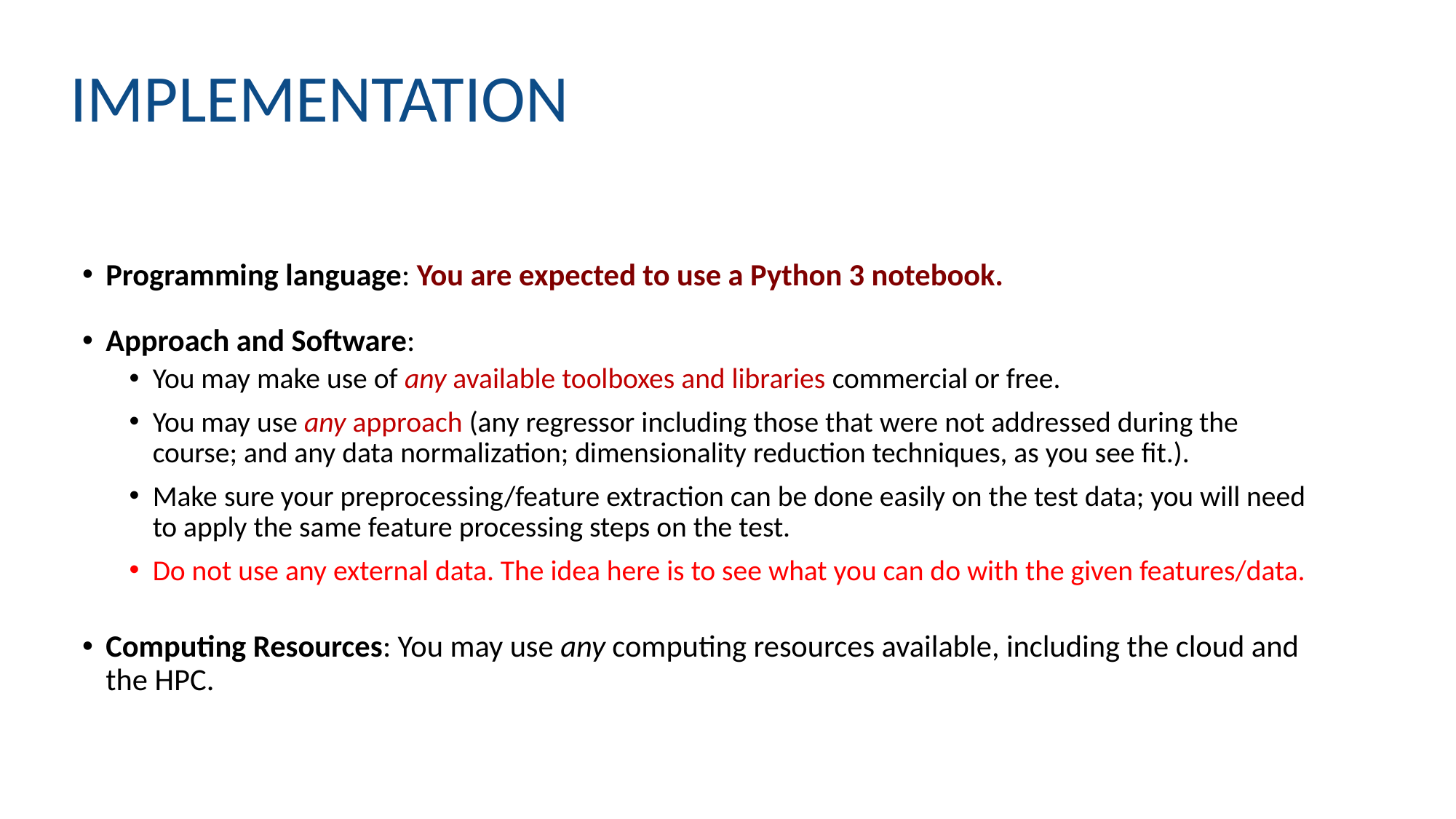

# IMPLEMENTATION

Programming language: You are expected to use a Python 3 notebook.

Approach and Software:
You may make use of any available toolboxes and libraries commercial or free.
You may use any approach (any regressor including those that were not addressed during the course; and any data normalization; dimensionality reduction techniques, as you see fit.).
Make sure your preprocessing/feature extraction can be done easily on the test data; you will need to apply the same feature processing steps on the test.
Do not use any external data. The idea here is to see what you can do with the given features/data.

Computing Resources: You may use any computing resources available, including the cloud and the HPC.